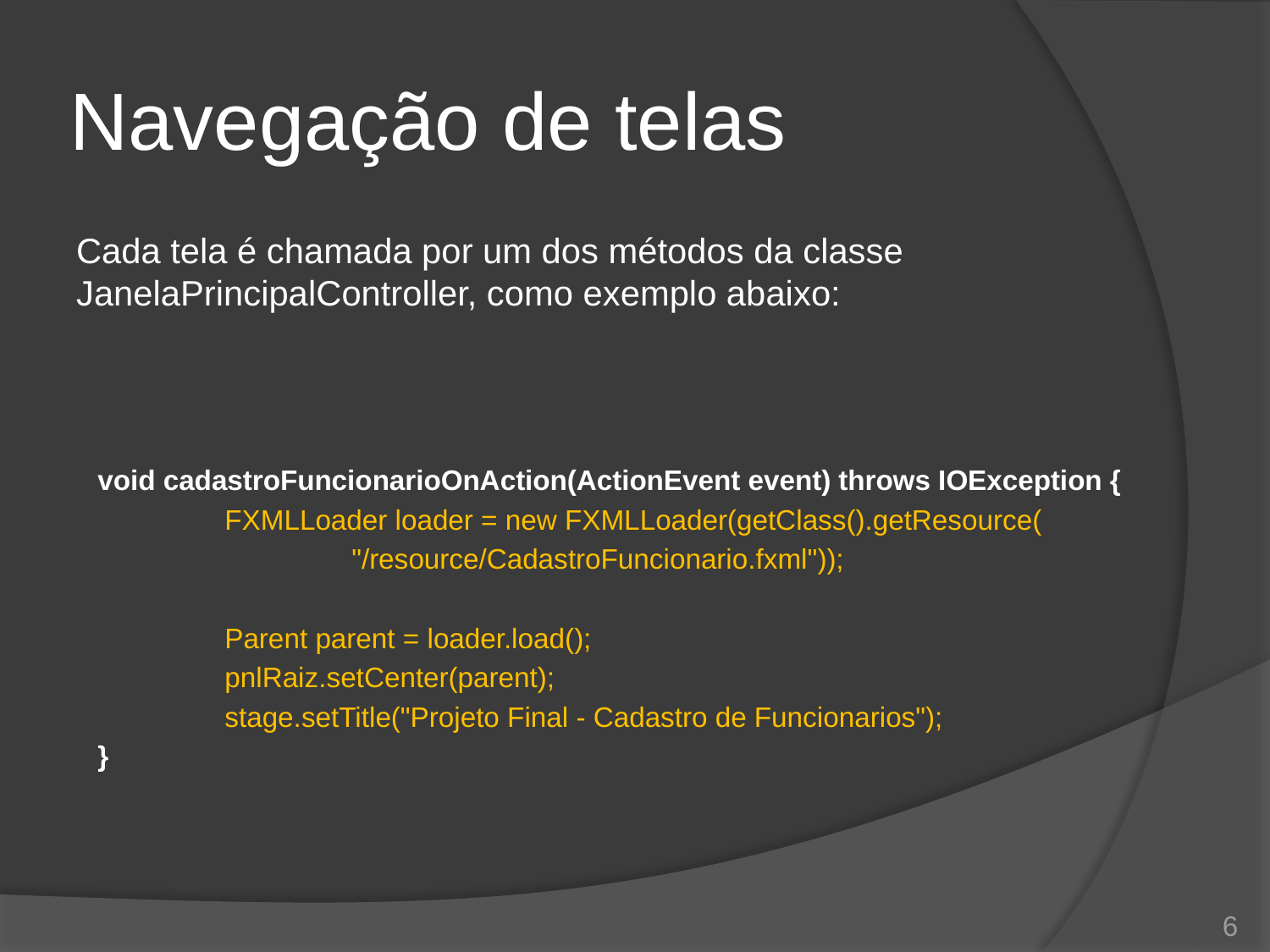

# Navegação de telas
Cada tela é chamada por um dos métodos da classe JanelaPrincipalController, como exemplo abaixo:

void cadastroFuncionarioOnAction(ActionEvent event) throws IOException {
	FXMLLoader loader = new FXMLLoader(getClass().getResource(
		"/resource/CadastroFuncionario.fxml"));

	Parent parent = loader.load();
	pnlRaiz.setCenter(parent);
	stage.setTitle("Projeto Final - Cadastro de Funcionarios");
}
6